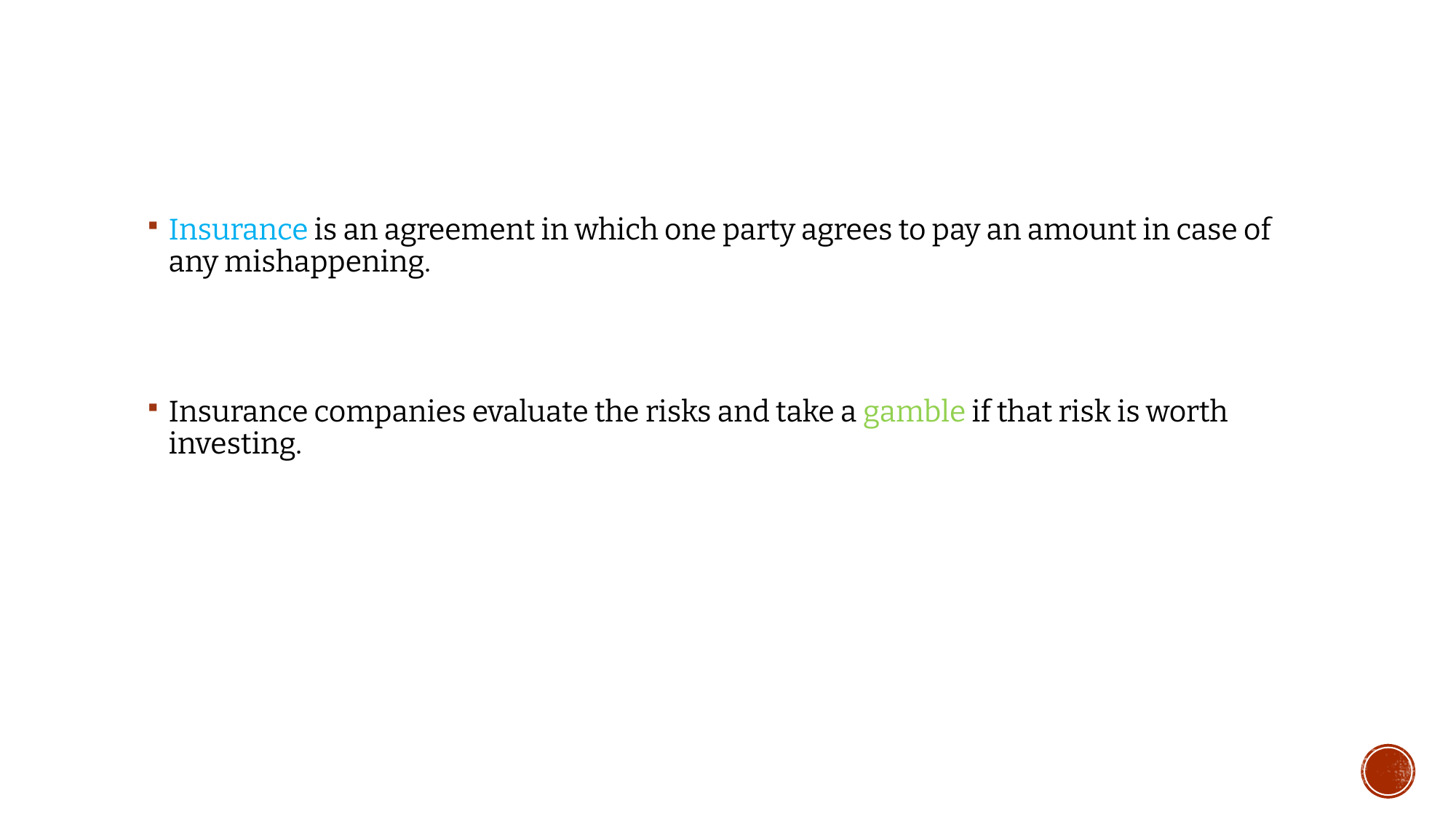

# Insurance

Insurance is an agreement in which one party agrees to pay an amount in case of any mishappening.

Insurance companies evaluate the risks and take a gamble if that risk is worth investing.